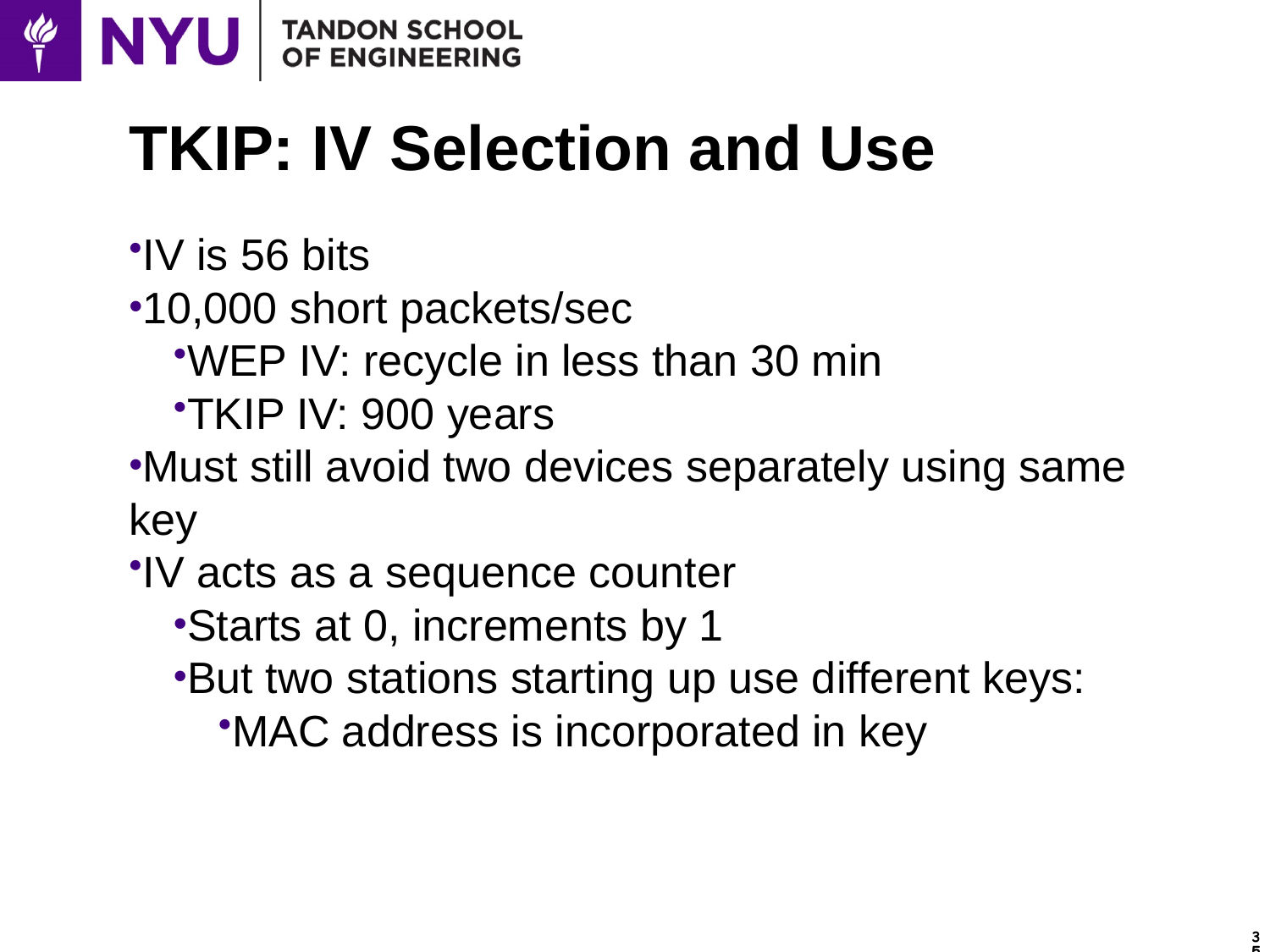

# TKIP: IV Selection and Use
IV is 56 bits
10,000 short packets/sec
WEP IV: recycle in less than 30 min
TKIP IV: 900 years
Must still avoid two devices separately using same key
IV acts as a sequence counter
Starts at 0, increments by 1
But two stations starting up use different keys:
MAC address is incorporated in key

35